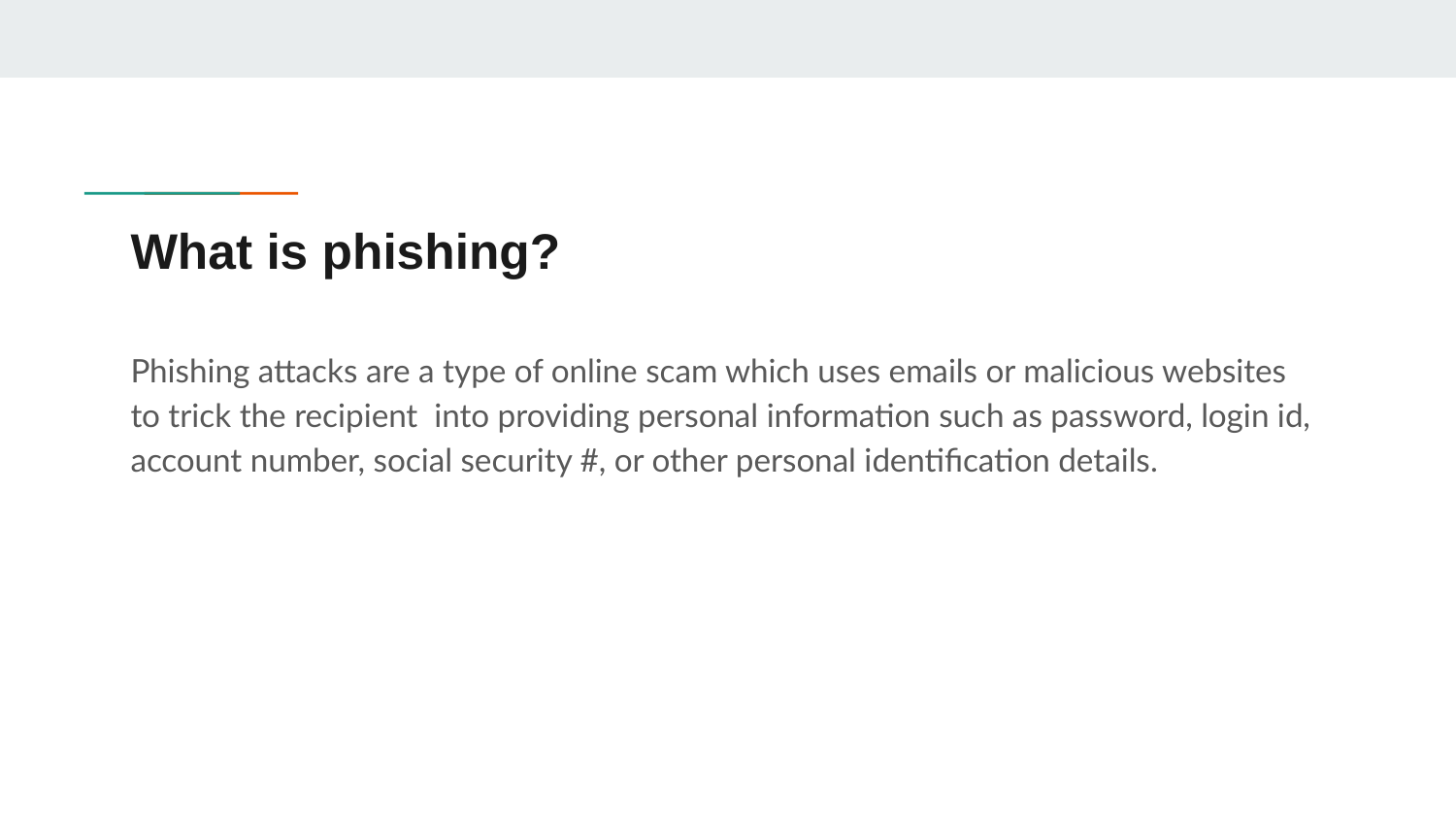

# What is phishing?
Phishing attacks are a type of online scam which uses emails or malicious websites to trick the recipient  into providing personal information such as password, login id, account number, social security #, or other personal identification details.